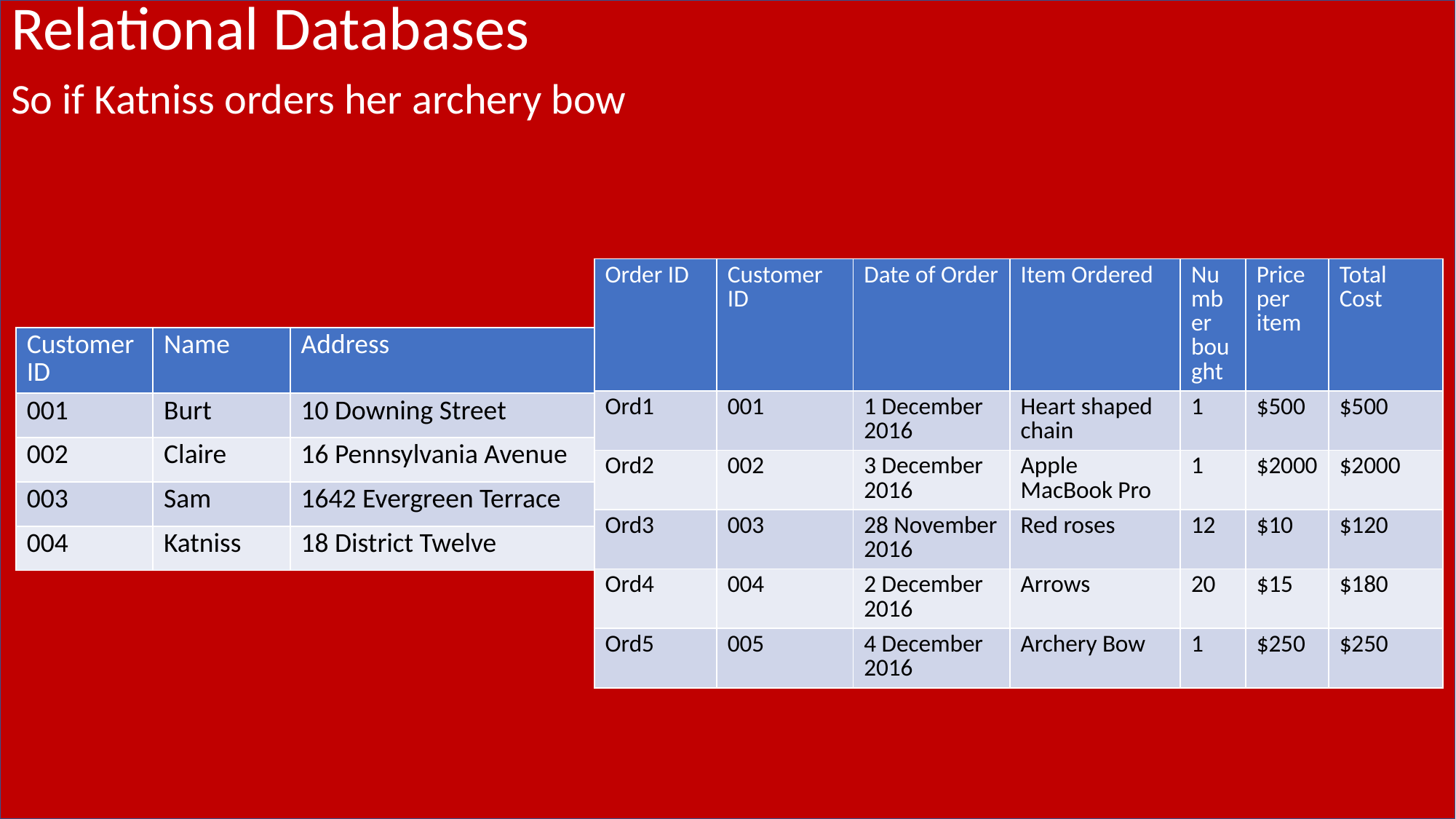

# Relational Databases
So if Katniss orders her archery bow

| Order ID | Customer ID | Date of Order | Item Ordered | Number bought | Price per item | Total Cost |
| --- | --- | --- | --- | --- | --- | --- |
| Ord1 | 001 | 1 December 2016 | Heart shaped chain | 1 | $500 | $500 |
| Ord2 | 002 | 3 December 2016 | Apple MacBook Pro | 1 | $2000 | $2000 |
| Ord3 | 003 | 28 November 2016 | Red roses | 12 | $10 | $120 |
| Ord4 | 004 | 2 December 2016 | Arrows | 20 | $15 | $180 |
| Ord5 | 005 | 4 December 2016 | Archery Bow | 1 | $250 | $250 |
| Customer ID | Name | Address |
| --- | --- | --- |
| 001 | Burt | 10 Downing Street |
| 002 | Claire | 16 Pennsylvania Avenue |
| 003 | Sam | 1642 Evergreen Terrace |
| 004 | Katniss | 18 District Twelve |